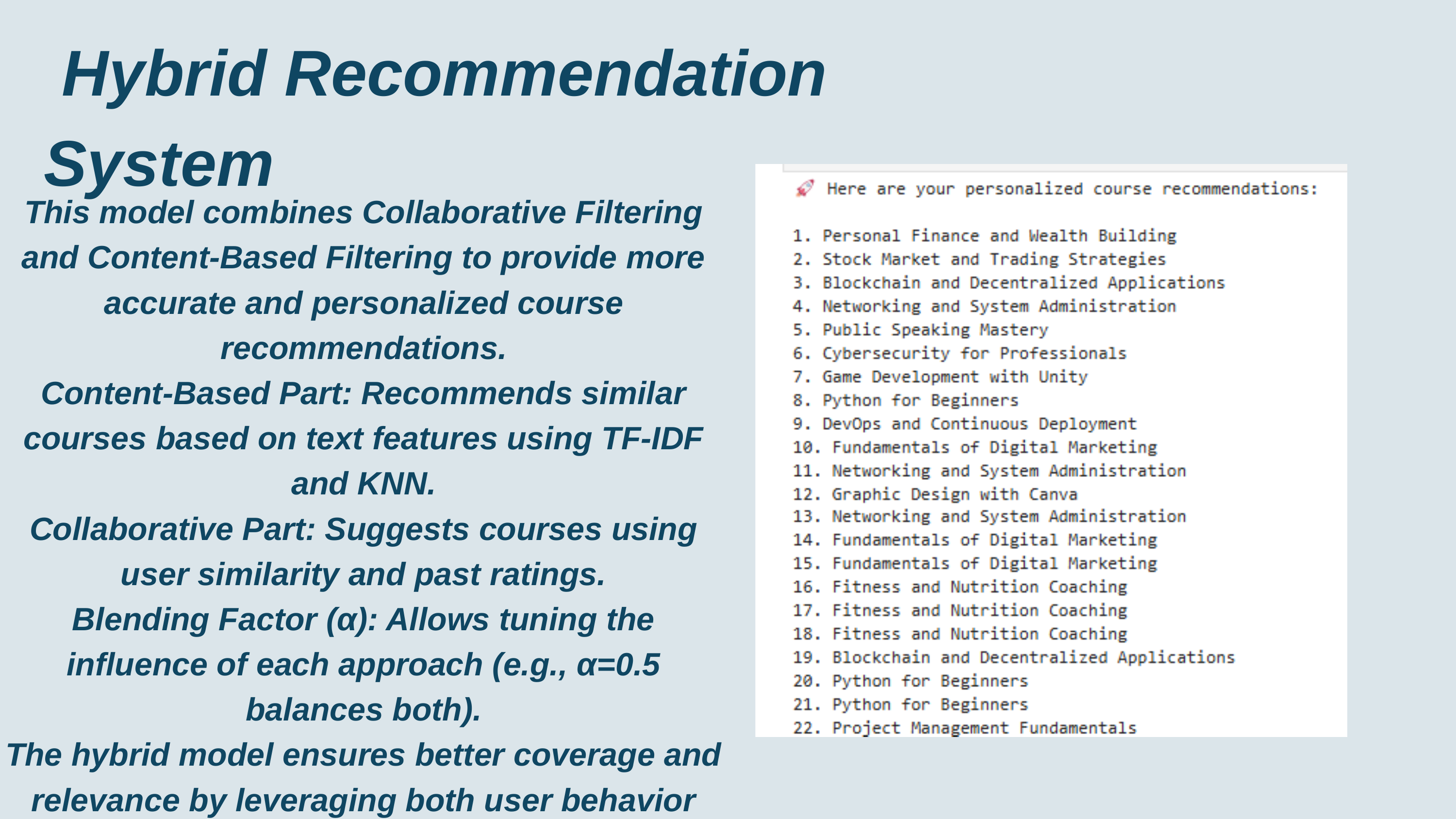

Hybrid Recommendation System

This model combines Collaborative Filtering and Content-Based Filtering to provide more accurate and personalized course recommendations.
Content-Based Part: Recommends similar courses based on text features using TF-IDF and KNN.
Collaborative Part: Suggests courses using user similarity and past ratings.
Blending Factor (α): Allows tuning the influence of each approach (e.g., α=0.5 balances both).
The hybrid model ensures better coverage and relevance by leveraging both user behavior and course content.